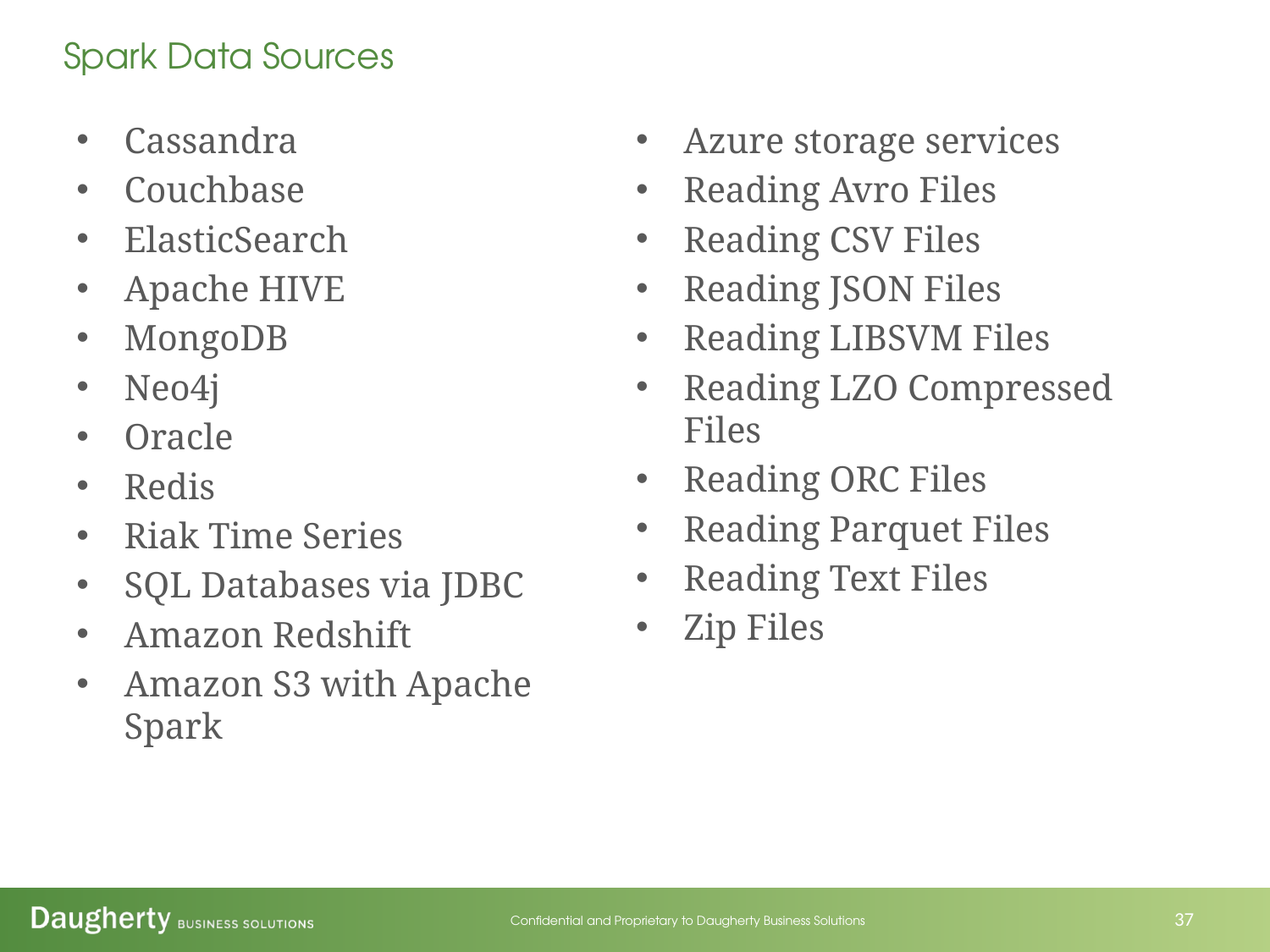

Spark Data Sources
Cassandra
Couchbase
ElasticSearch
Apache HIVE
MongoDB
Neo4j
Oracle
Redis
Riak Time Series
SQL Databases via JDBC
Amazon Redshift
Amazon S3 with Apache Spark
Azure storage services
Reading Avro Files
Reading CSV Files
Reading JSON Files
Reading LIBSVM Files
Reading LZO Compressed Files
Reading ORC Files
Reading Parquet Files
Reading Text Files
Zip Files

37